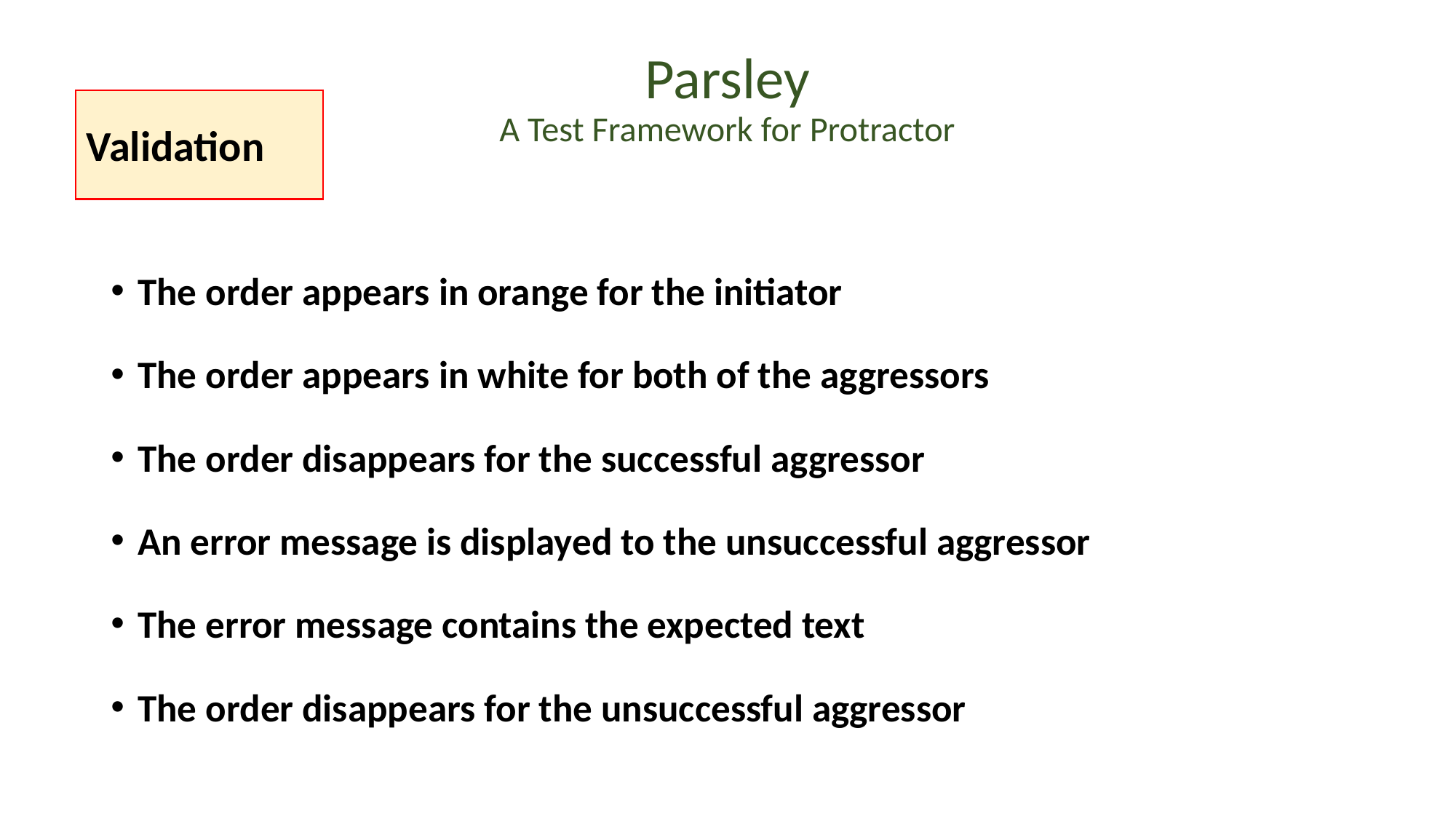

# Parsley A Test Framework for Protractor
Validation

The order appears in orange for the initiator
The order appears in white for both of the aggressors
The order disappears for the successful aggressor
An error message is displayed to the unsuccessful aggressor
The error message contains the expected text
The order disappears for the unsuccessful aggressor